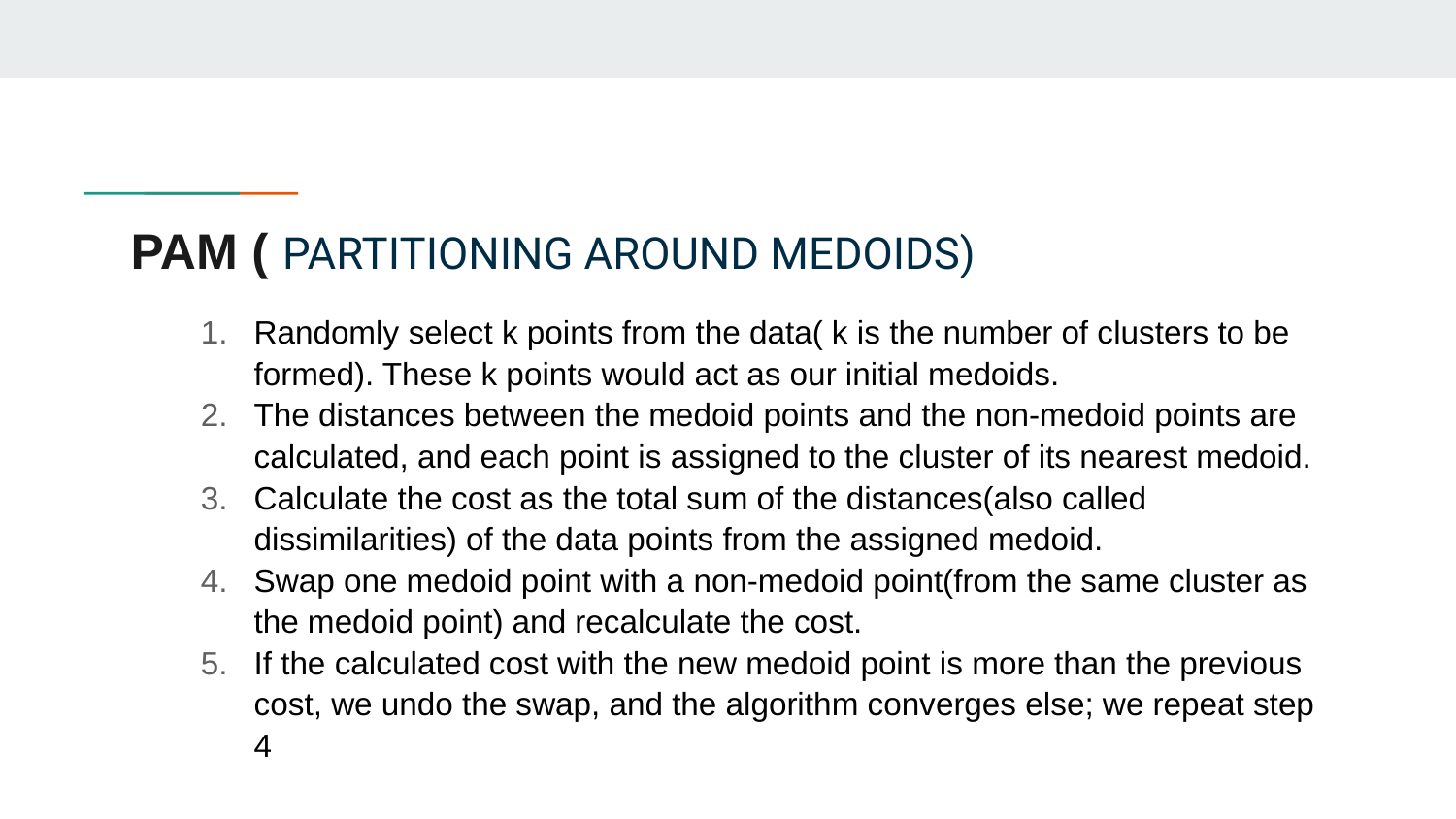

# PAM ( PARTITIONING AROUND MEDOIDS)

Randomly select k points from the data( k is the number of clusters to be formed). These k points would act as our initial medoids.
The distances between the medoid points and the non-medoid points are calculated, and each point is assigned to the cluster of its nearest medoid.
Calculate the cost as the total sum of the distances(also called dissimilarities) of the data points from the assigned medoid.
Swap one medoid point with a non-medoid point(from the same cluster as the medoid point) and recalculate the cost.
If the calculated cost with the new medoid point is more than the previous cost, we undo the swap, and the algorithm converges else; we repeat step 4